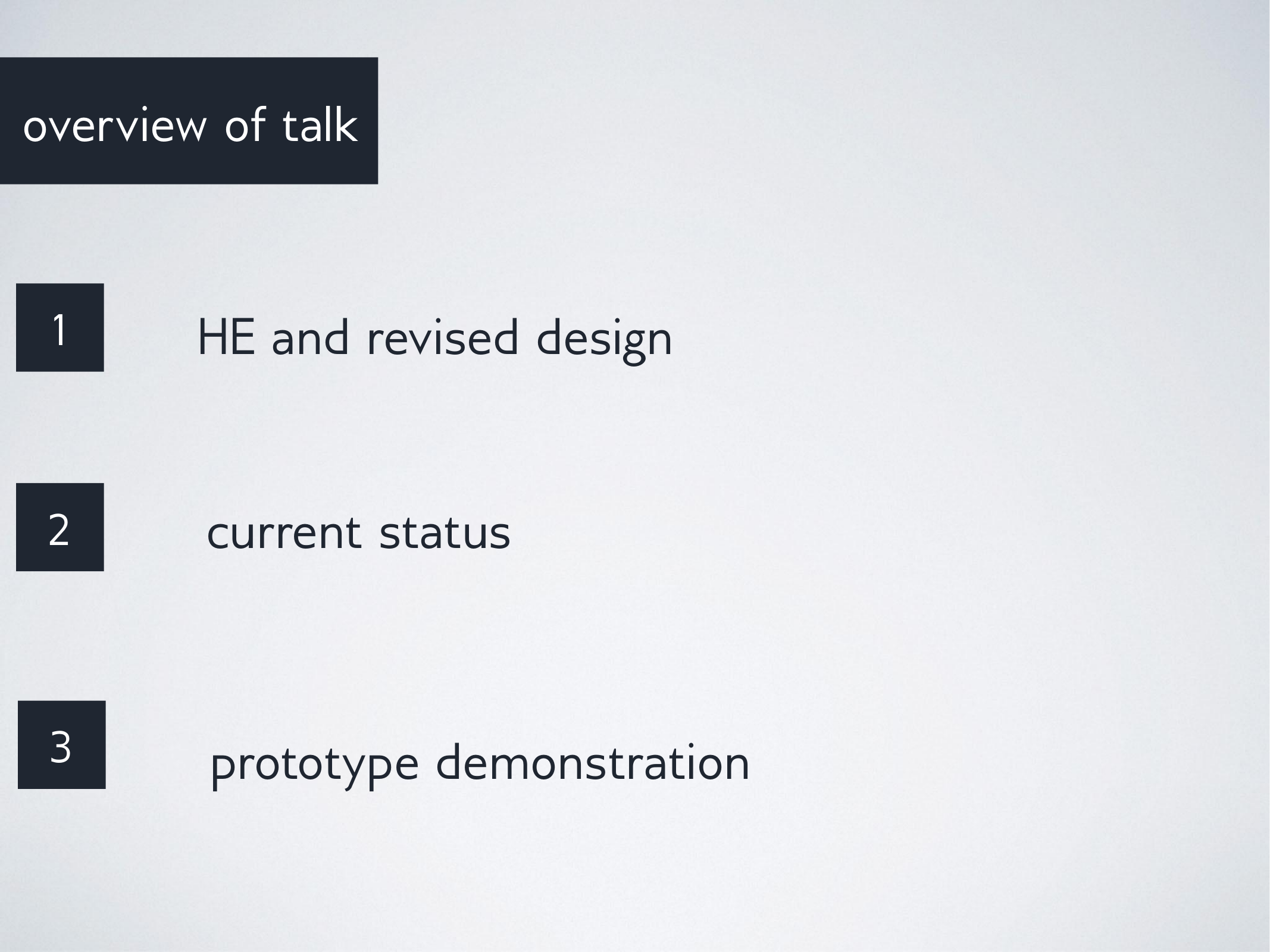

overview of talk
HE and revised design

1
current status

2
prototype demonstration

3